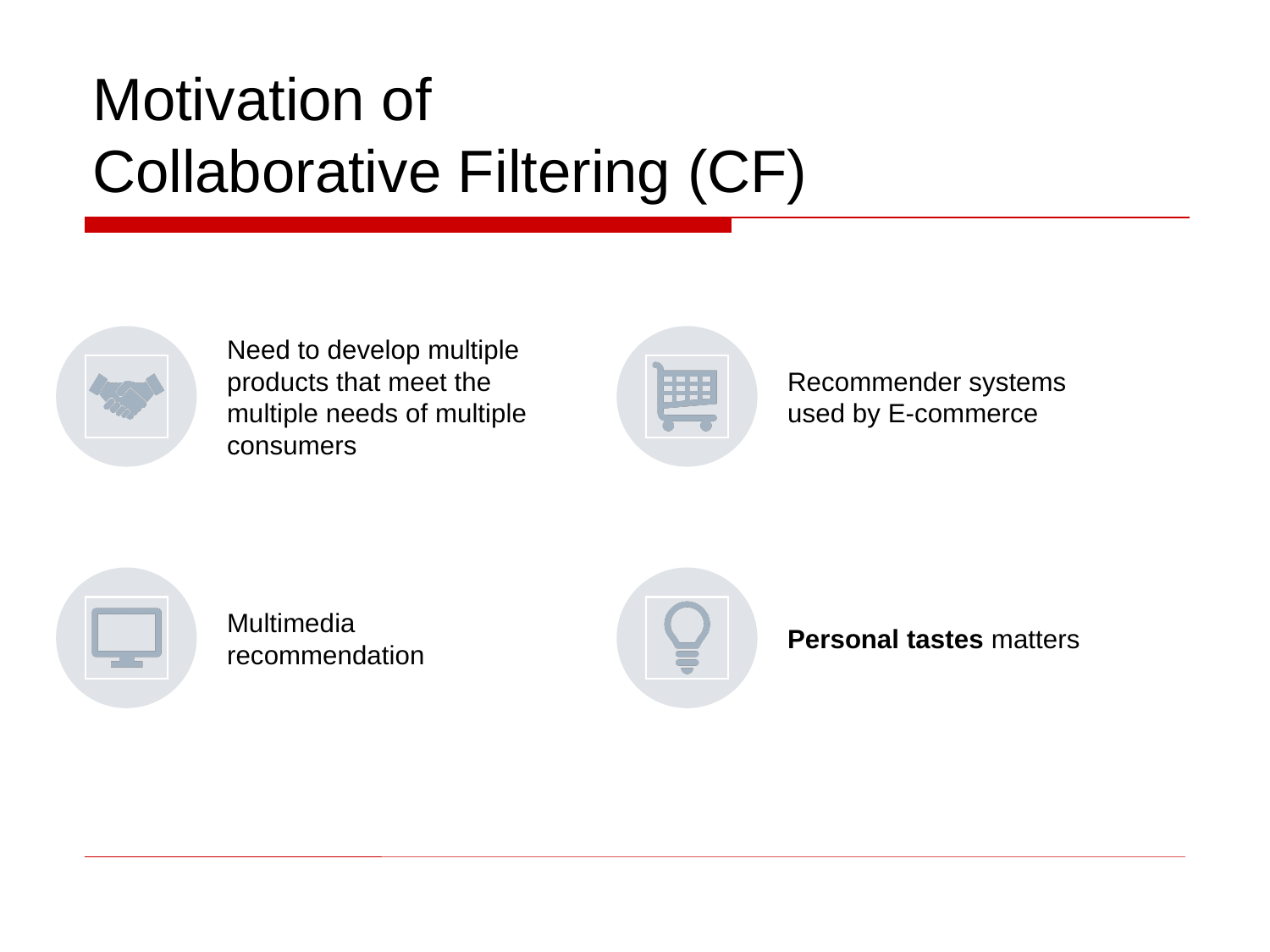

# Motivation of Collaborative Filtering (CF)
Need to develop multiple products that meet the multiple needs of multiple consumers
Recommender systems used by E-commerce
Multimedia recommendation
Personal tastes matters